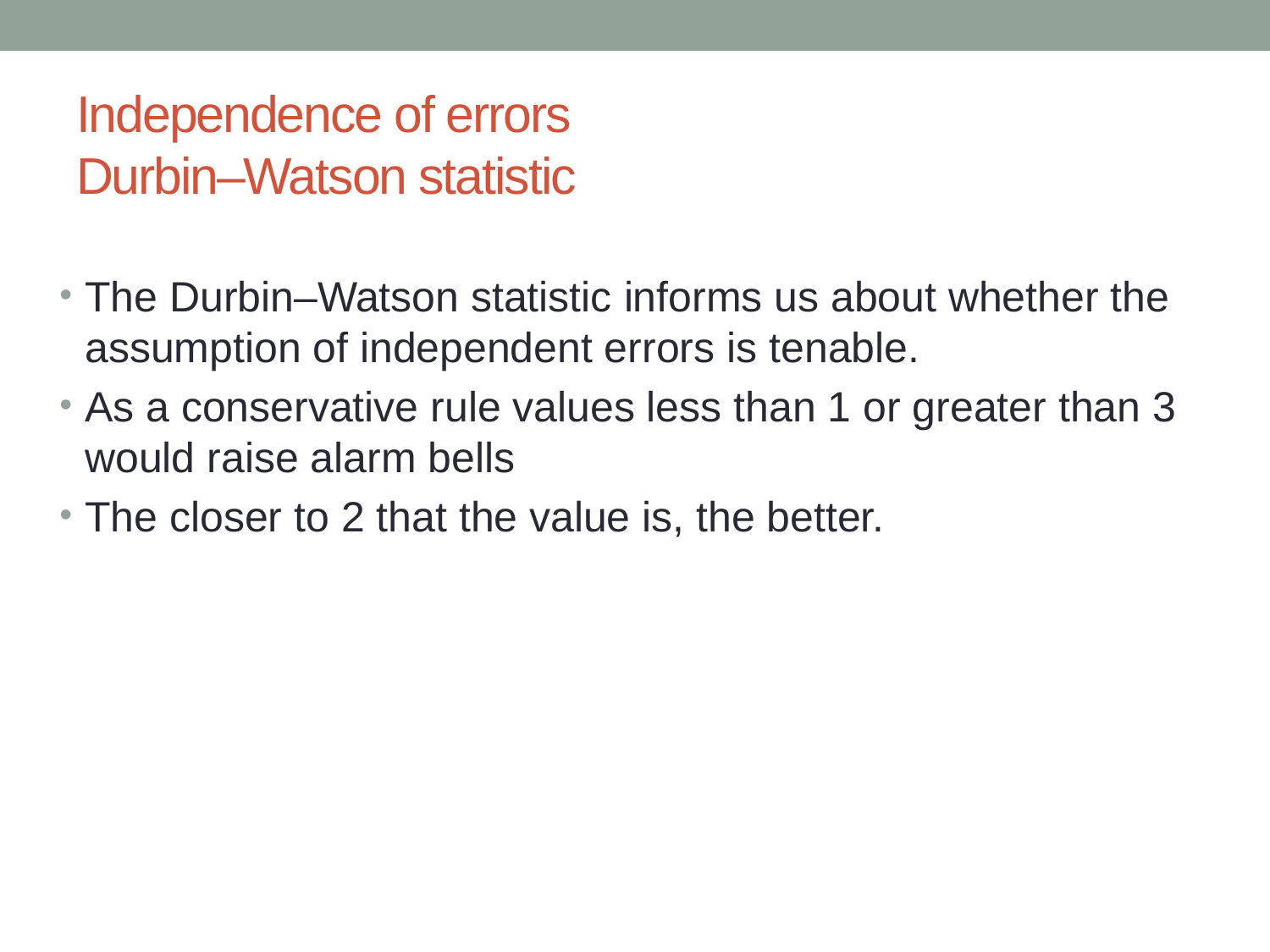

# Independence of errors Durbin–Watson statistic
The Durbin–Watson statistic informs us about whether the assumption of independent errors is tenable.
As a conservative rule values less than 1 or greater than 3 would raise alarm bells
The closer to 2 that the value is, the better.